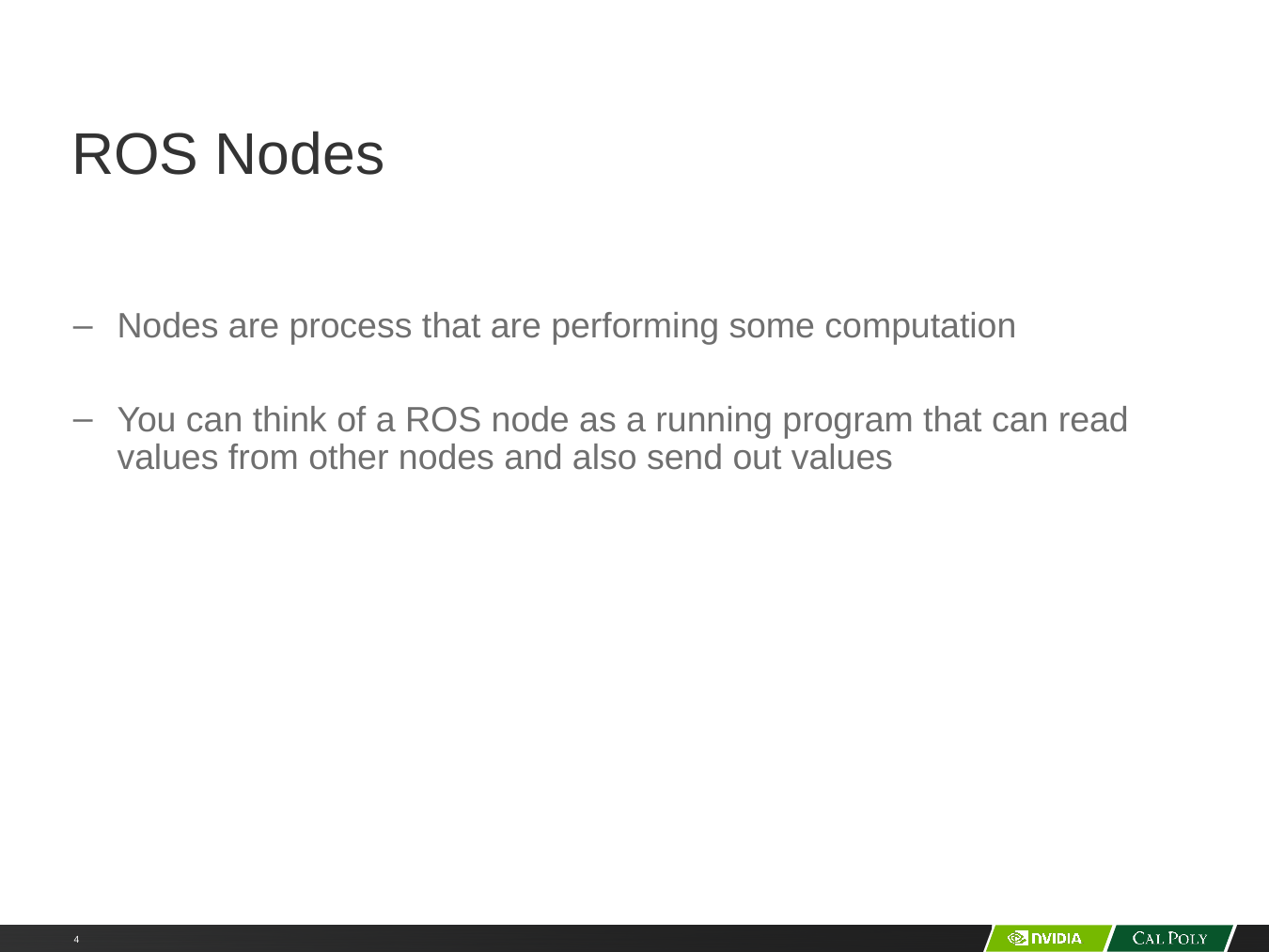

# ROS Nodes

Nodes are process that are performing some computation

You can think of a ROS node as a running program that can read values from other nodes and also send out values